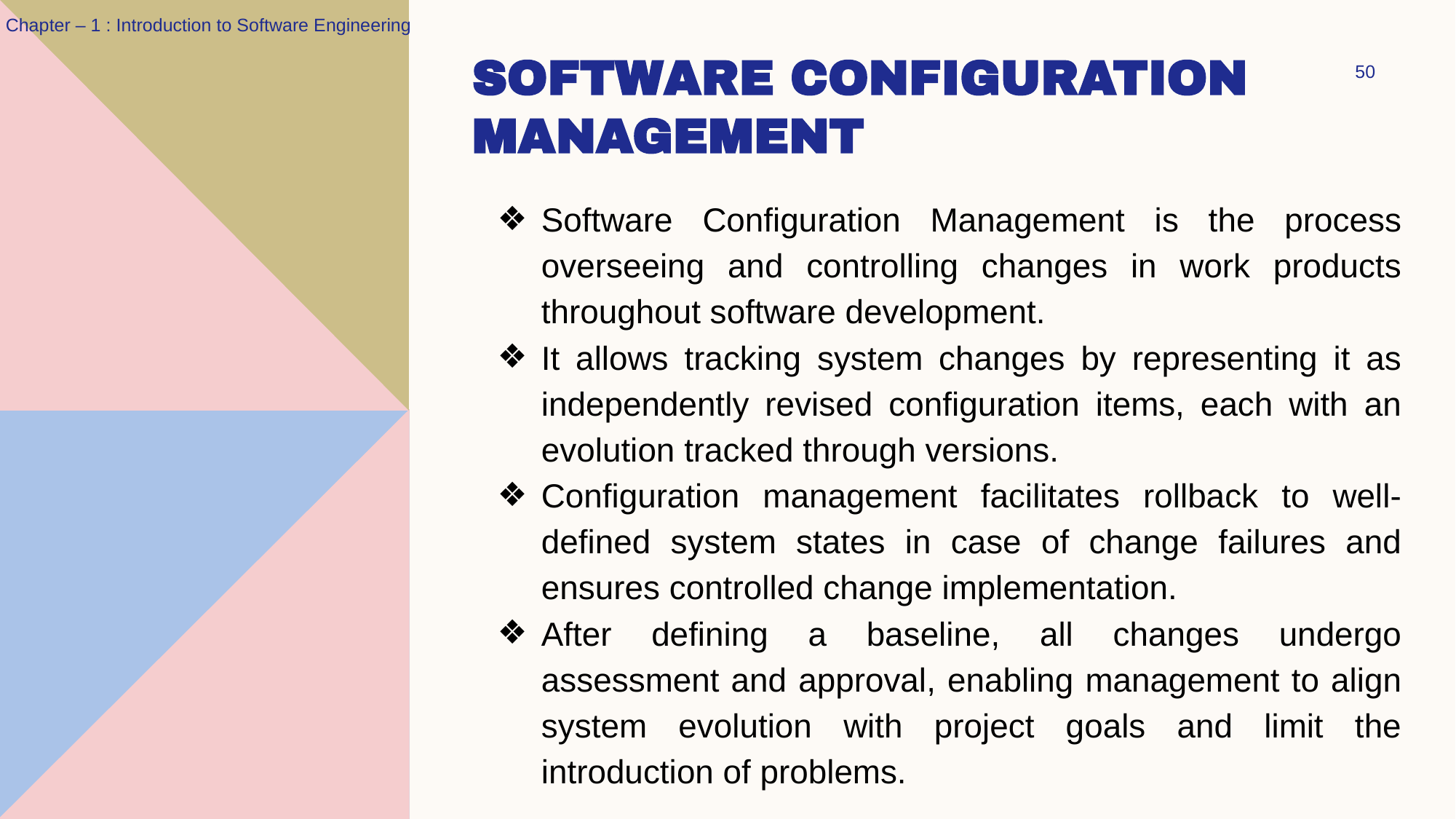

Chapter – 1 : Introduction to Software Engineering
# SOFTWARE CONFIGURATION MANAGEMENT
50
Software Configuration Management is the process overseeing and controlling changes in work products throughout software development.
It allows tracking system changes by representing it as independently revised configuration items, each with an evolution tracked through versions.
Configuration management facilitates rollback to well-defined system states in case of change failures and ensures controlled change implementation.
After defining a baseline, all changes undergo assessment and approval, enabling management to align system evolution with project goals and limit the introduction of problems.